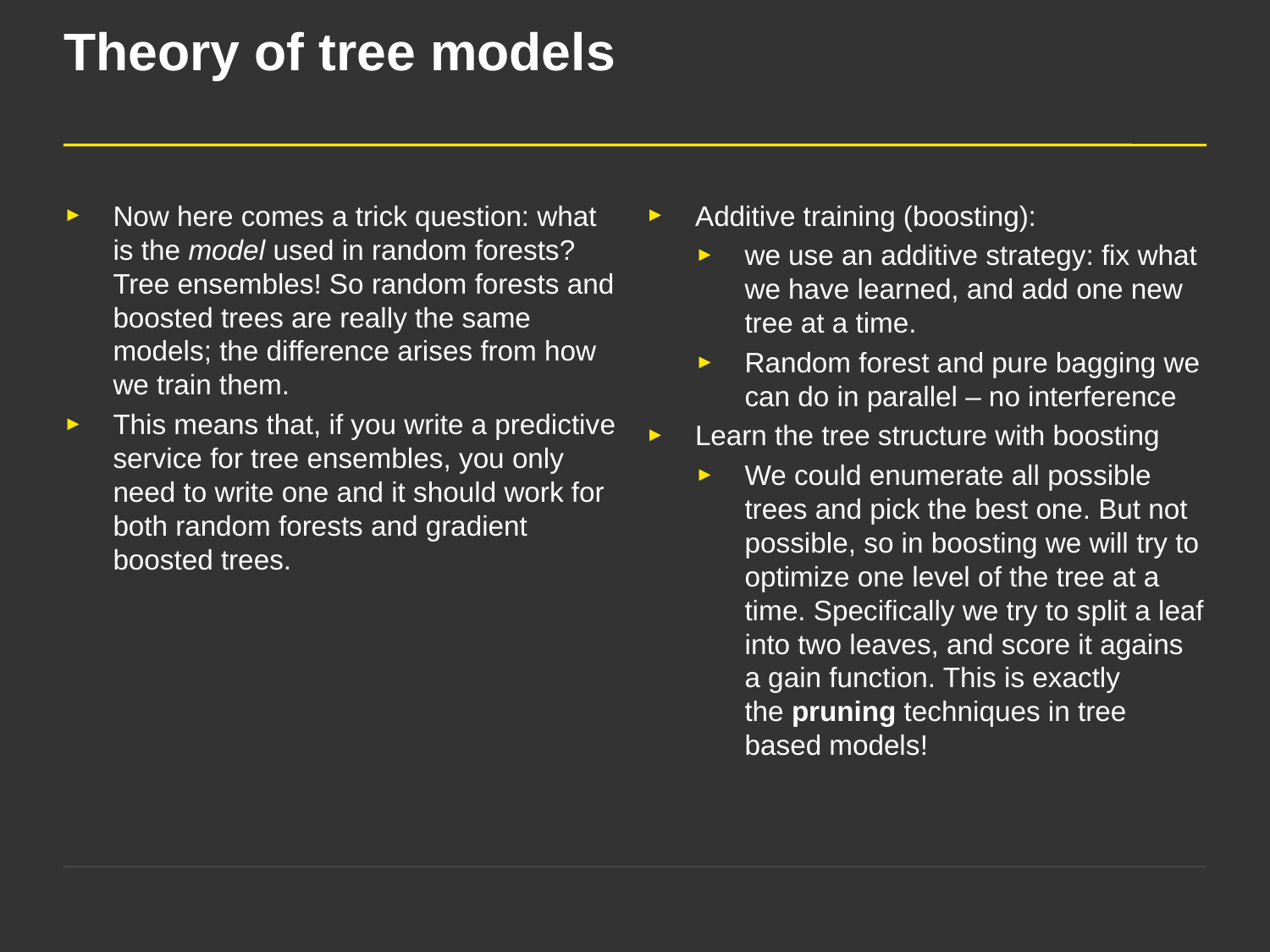

# Theory of tree models
Now here comes a trick question: what is the model used in random forests? Tree ensembles! So random forests and boosted trees are really the same models; the difference arises from how we train them.
This means that, if you write a predictive service for tree ensembles, you only need to write one and it should work for both random forests and gradient boosted trees.
Additive training (boosting):
we use an additive strategy: fix what we have learned, and add one new tree at a time.
Random forest and pure bagging we can do in parallel – no interference
Learn the tree structure with boosting
We could enumerate all possible trees and pick the best one. But not possible, so in boosting we will try to optimize one level of the tree at a time. Specifically we try to split a leaf into two leaves, and score it agains a gain function. This is exactly the pruning techniques in tree based models!